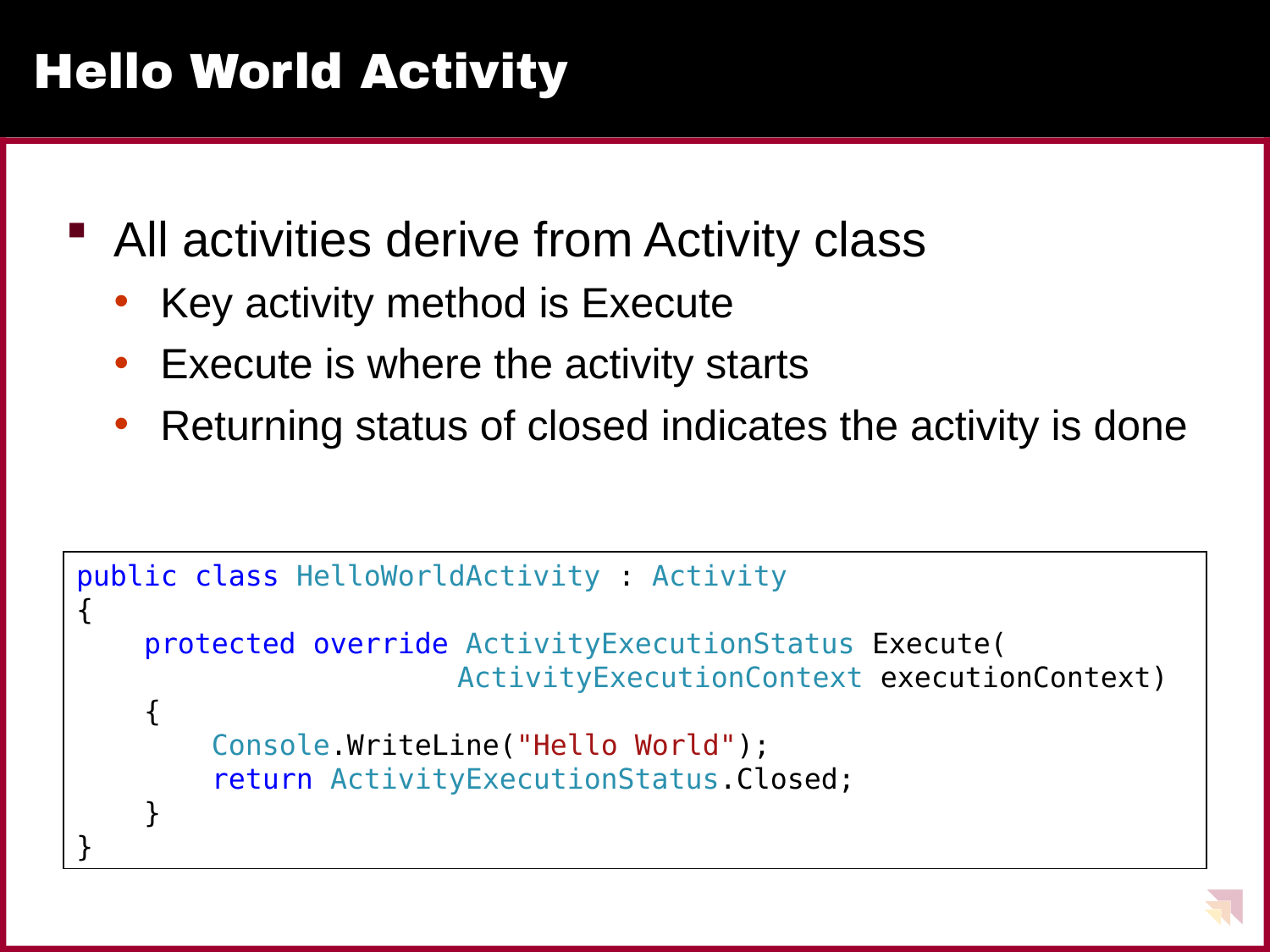

# Hello World Activity
All activities derive from Activity class
Key activity method is Execute
Execute is where the activity starts
Returning status of closed indicates the activity is done
public class HelloWorldActivity : Activity
{
    protected override ActivityExecutionStatus Execute(
			ActivityExecutionContext executionContext)
    {
        Console.WriteLine("Hello World");
        return ActivityExecutionStatus.Closed;
    }
}